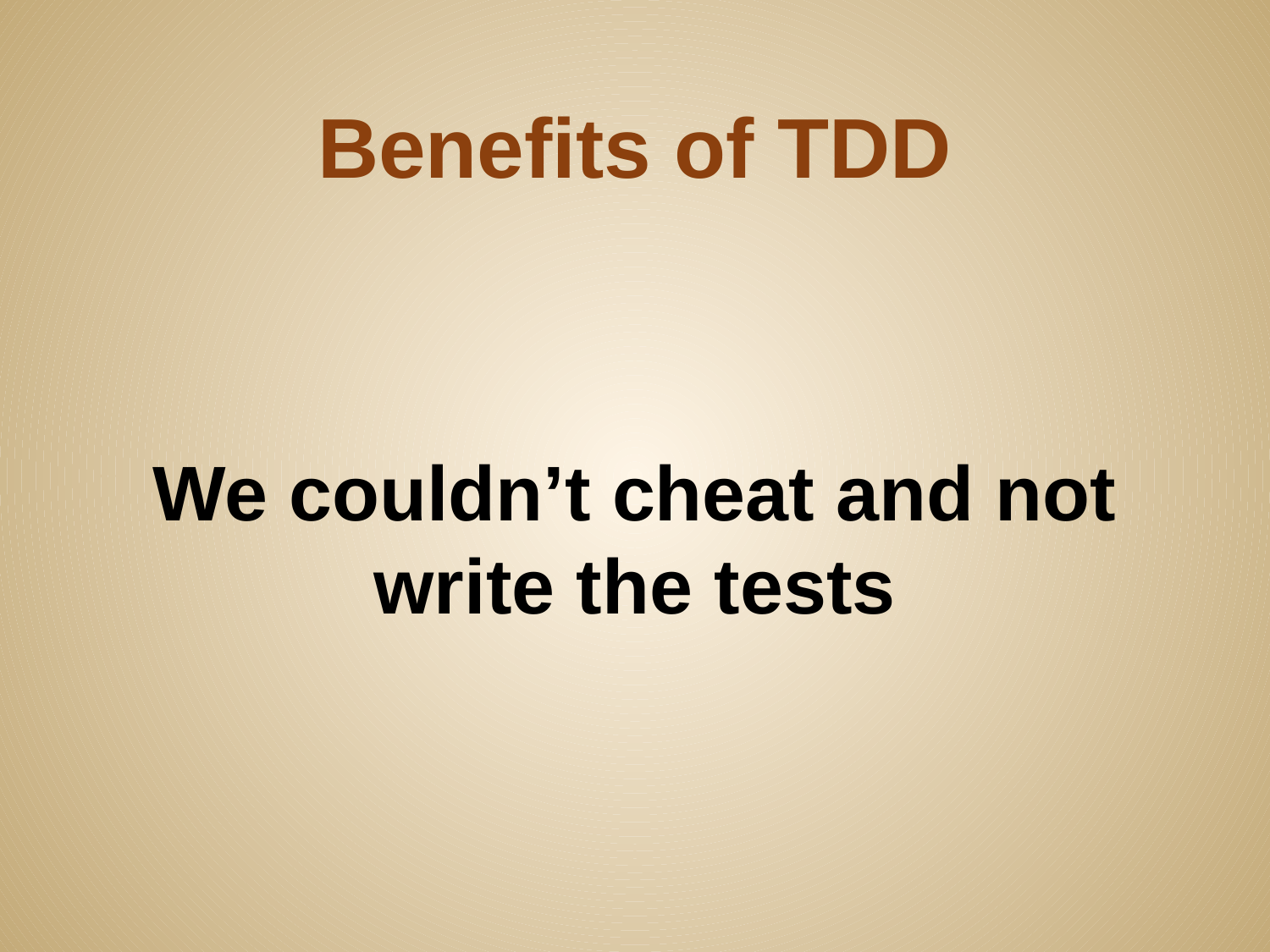

# Benefits of TDD
We couldn’t cheat and not write the tests